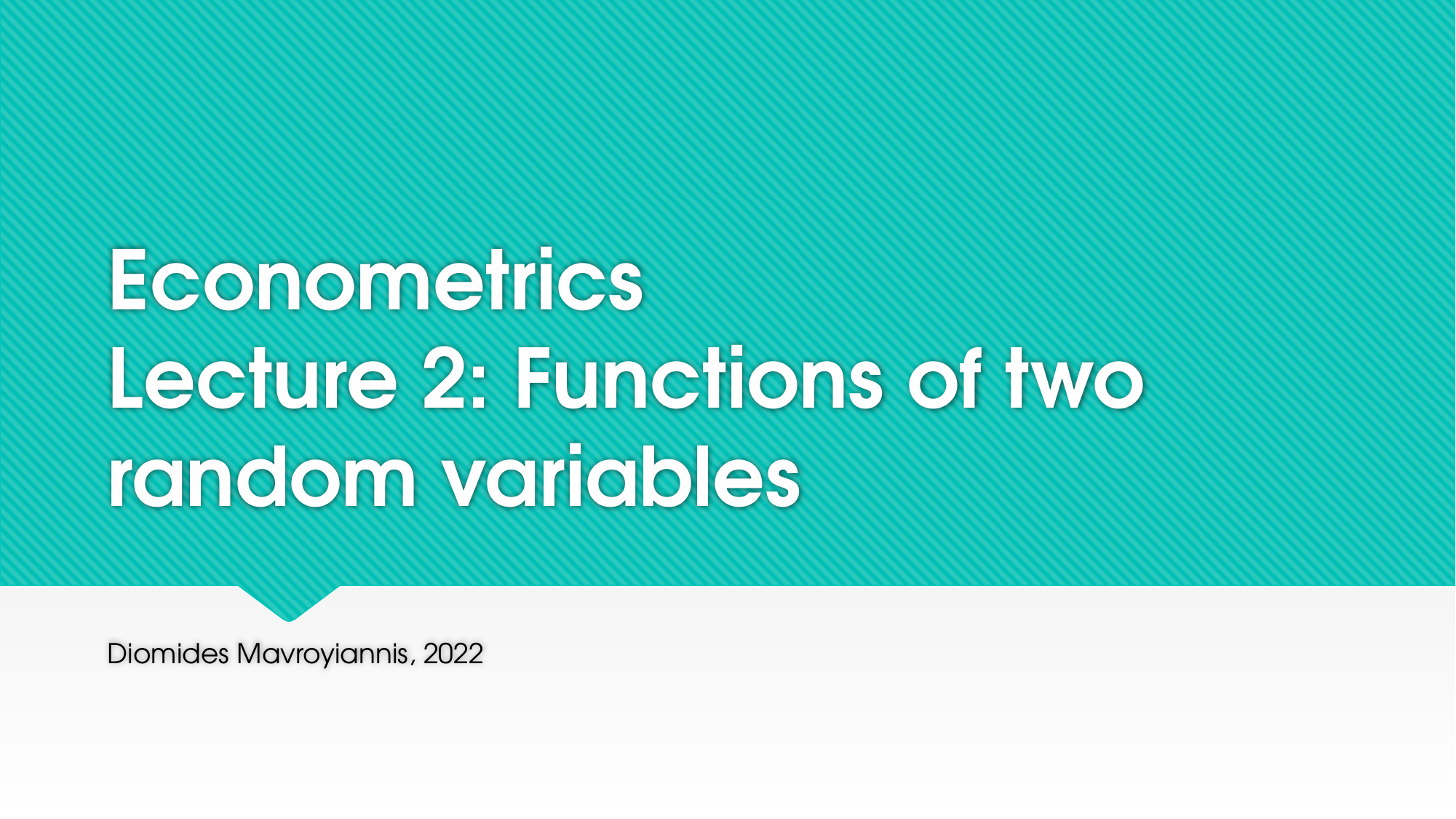

# Econometrics Lecture 2: Functions of two random variables
Diomides Mavroyiannis, 2022